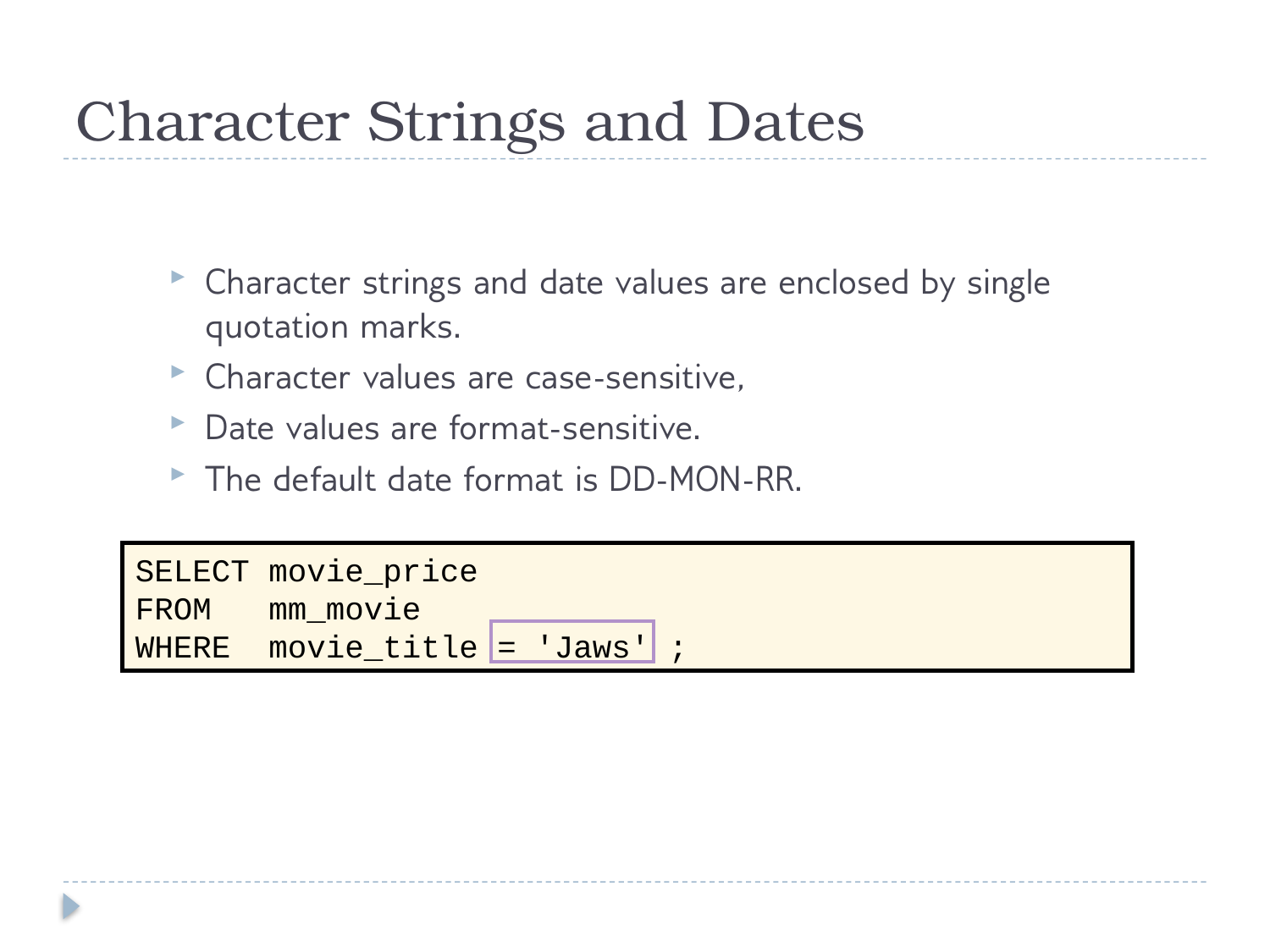

# Character Strings and Dates
Character strings and date values are enclosed by single quotation marks.
Character values are case-sensitive,
Date values are format-sensitive.
The default date format is DD-MON-RR.
SELECT movie_price
FROM   mm_movie
WHERE  movie_title = 'Jaws' ;